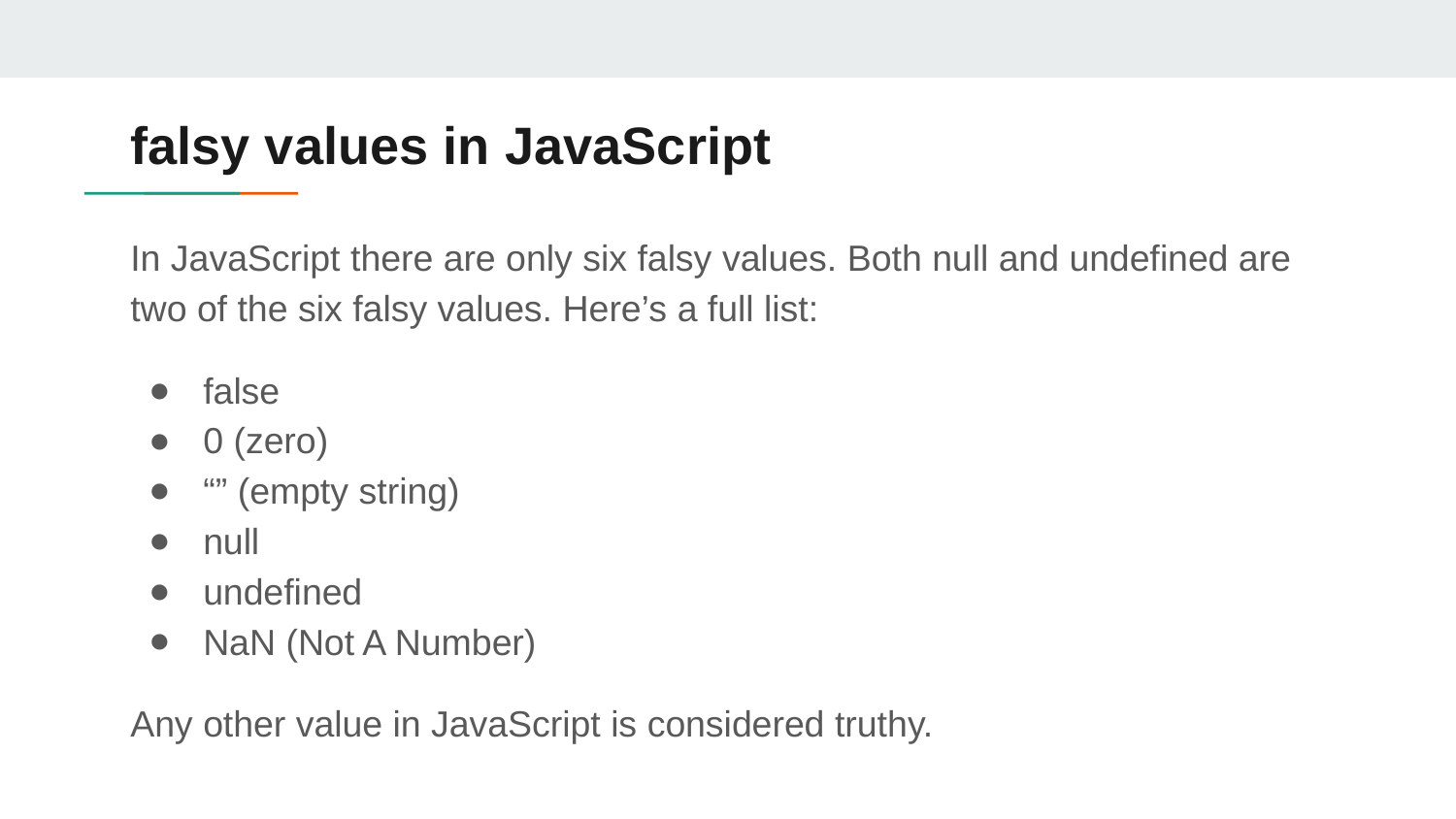

# falsy values in JavaScript
In JavaScript there are only six falsy values. Both null and undefined are two of the six falsy values. Here’s a full list:
false
0 (zero)
“” (empty string)
null
undefined
NaN (Not A Number)
Any other value in JavaScript is considered truthy.